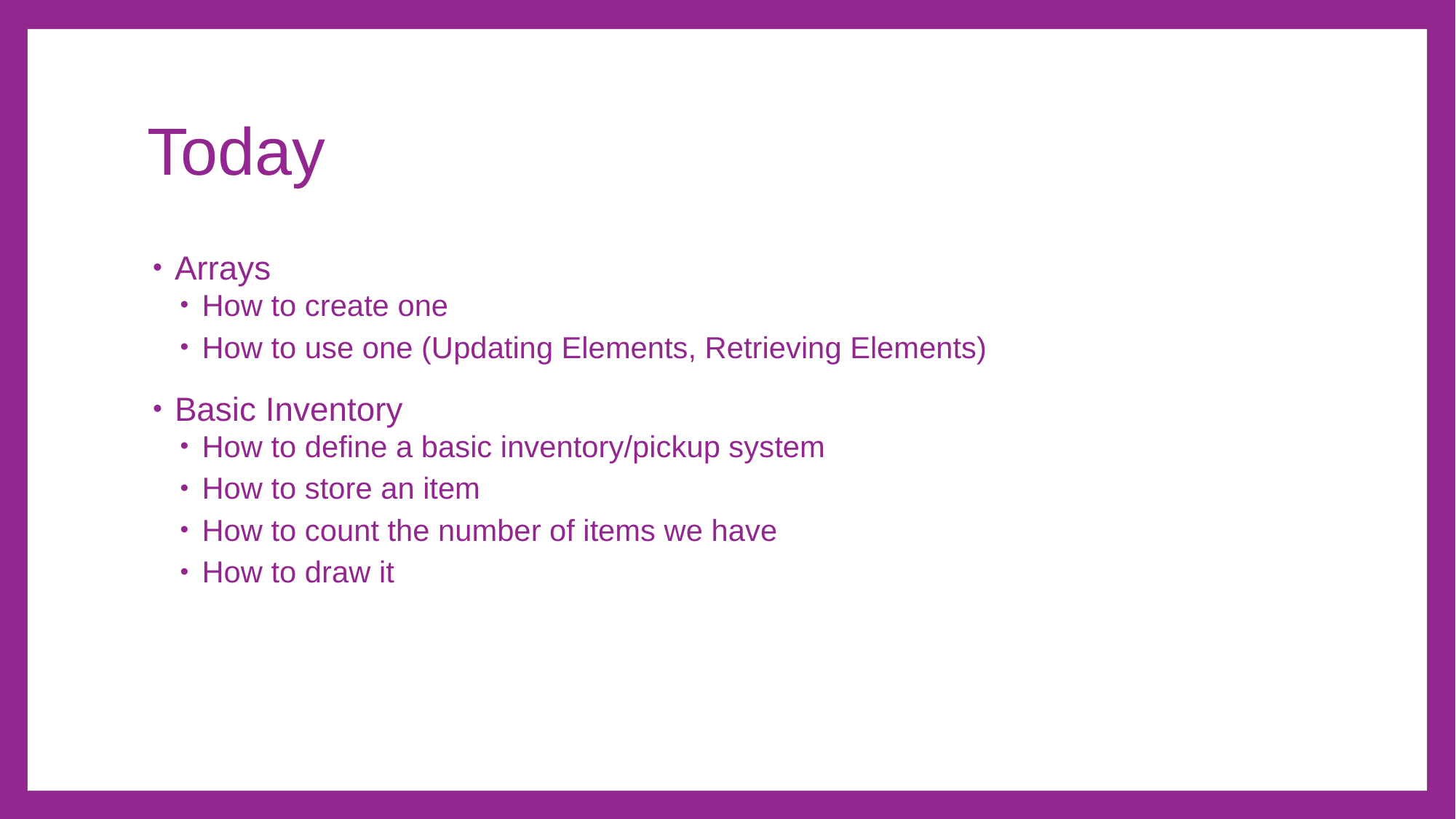

# Today
Arrays
How to create one
How to use one (Updating Elements, Retrieving Elements)
Basic Inventory
How to define a basic inventory/pickup system
How to store an item
How to count the number of items we have
How to draw it